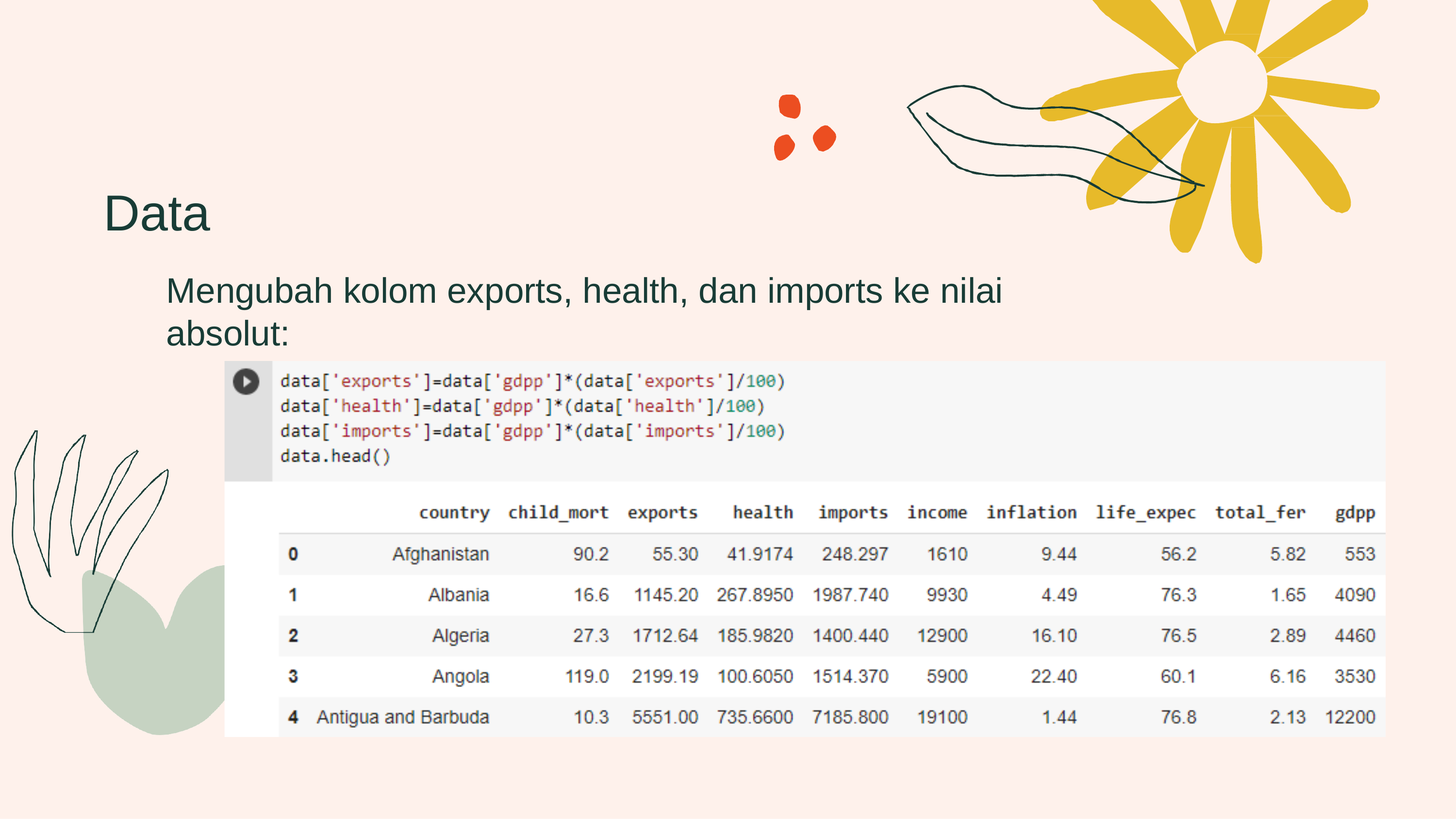

Data
Mengubah kolom exports, health, dan imports ke nilai absolut: